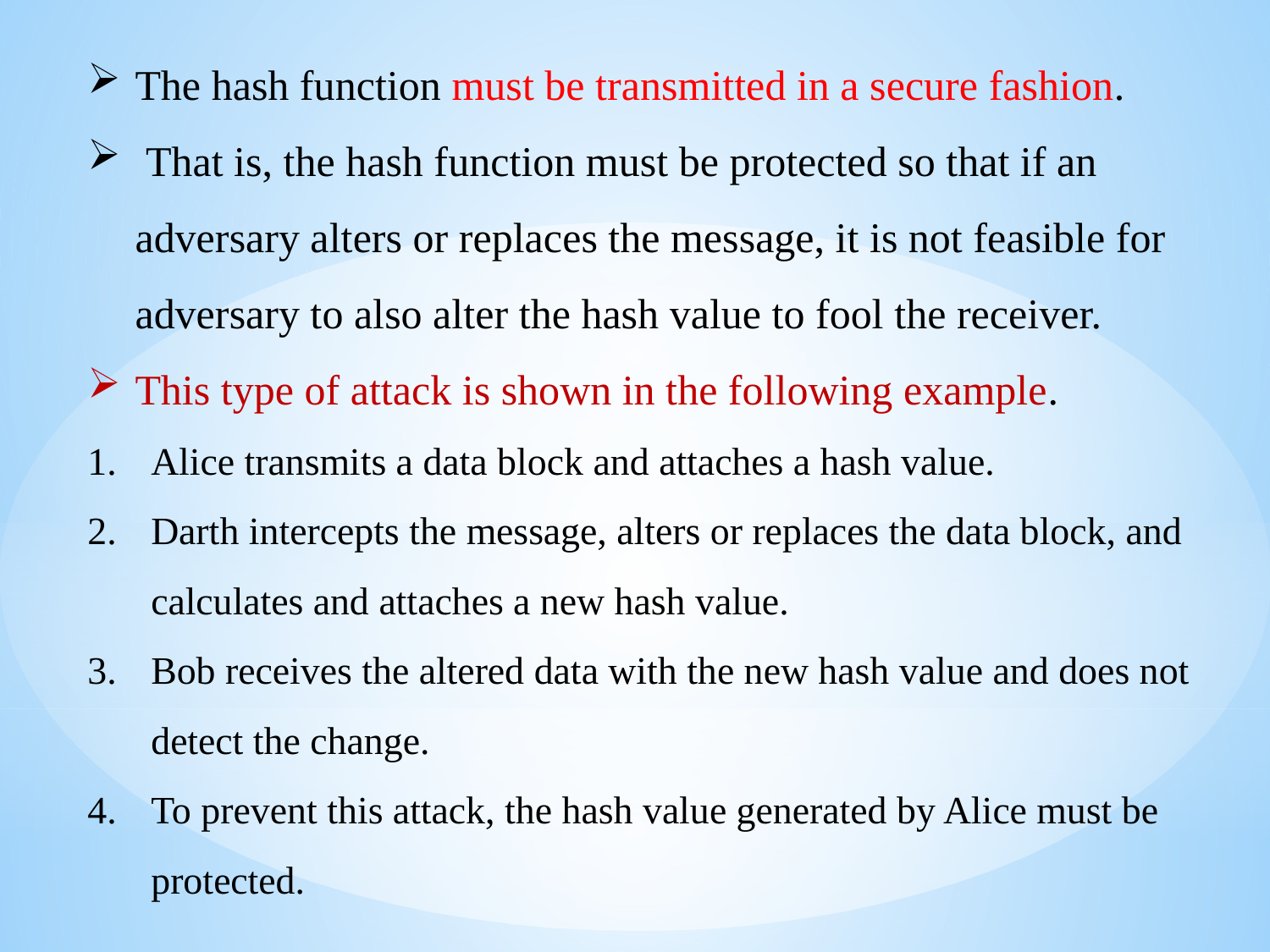

The hash function must be transmitted in a secure fashion.
 That is, the hash function must be protected so that if an adversary alters or replaces the message, it is not feasible for adversary to also alter the hash value to fool the receiver.
This type of attack is shown in the following example.
Alice transmits a data block and attaches a hash value.
Darth intercepts the message, alters or replaces the data block, and calculates and attaches a new hash value.
Bob receives the altered data with the new hash value and does not detect the change.
To prevent this attack, the hash value generated by Alice must be protected.